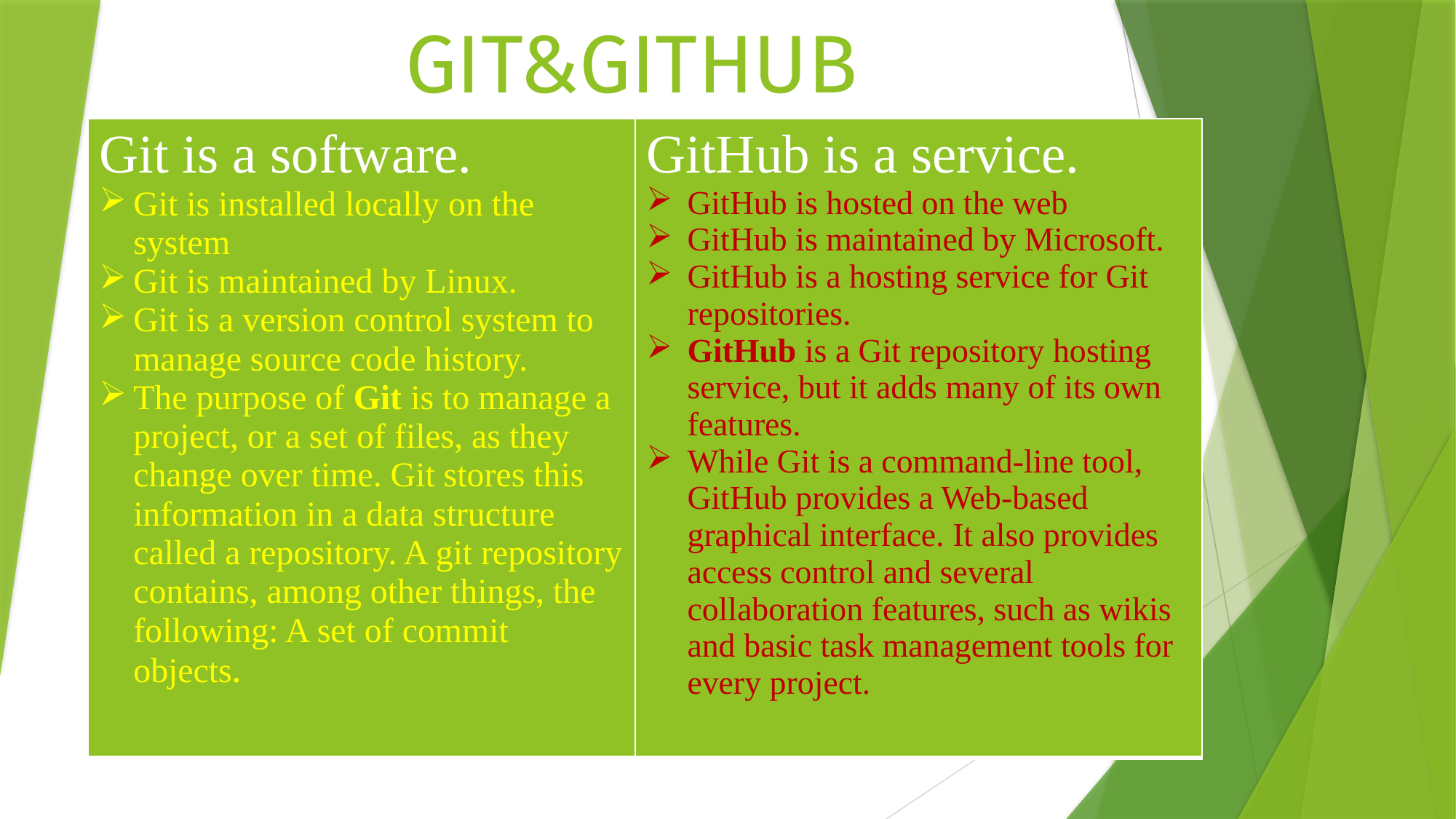

# GIT&GITHUB
| Git is a software. Git is installed locally on the system Git is maintained by Linux. Git is a version control system to manage source code history.  The purpose of Git is to manage a project, or a set of files, as they change over time. Git stores this information in a data structure called a repository. A git repository contains, among other things, the following: A set of commit objects. | GitHub is a service. GitHub is hosted on the web GitHub is maintained by Microsoft. GitHub is a hosting service for Git repositories. GitHub is a Git repository hosting service, but it adds many of its own features. While Git is a command-line tool, GitHub provides a Web-based graphical interface. It also provides access control and several collaboration features, such as wikis and basic task management tools for every project. |
| --- | --- |